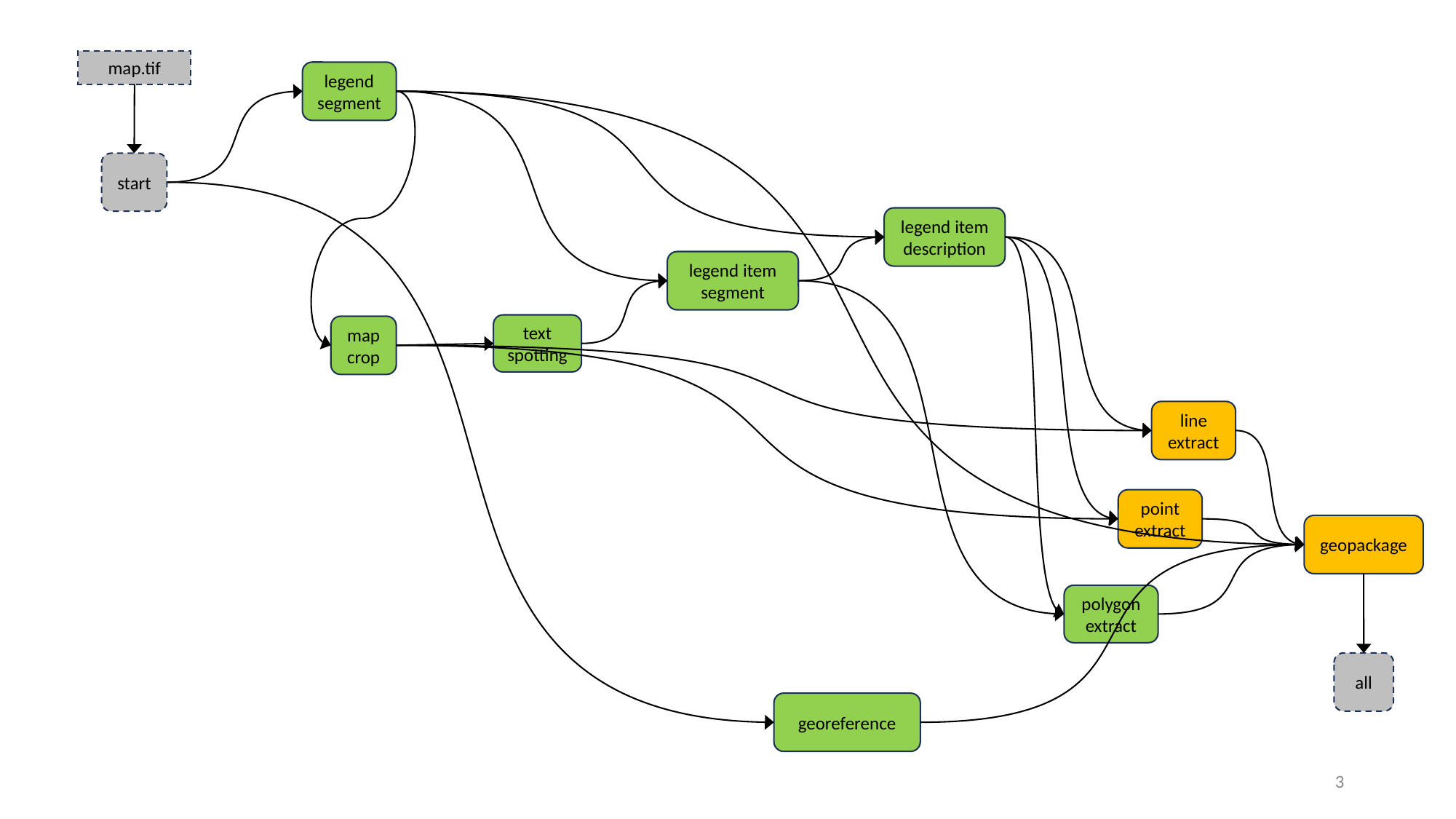

map.tif
legend segment
start
legend item description
legend item segment
text spotting
map crop
line extract
point extract
geopackage
polygon extract
all
georeference
3